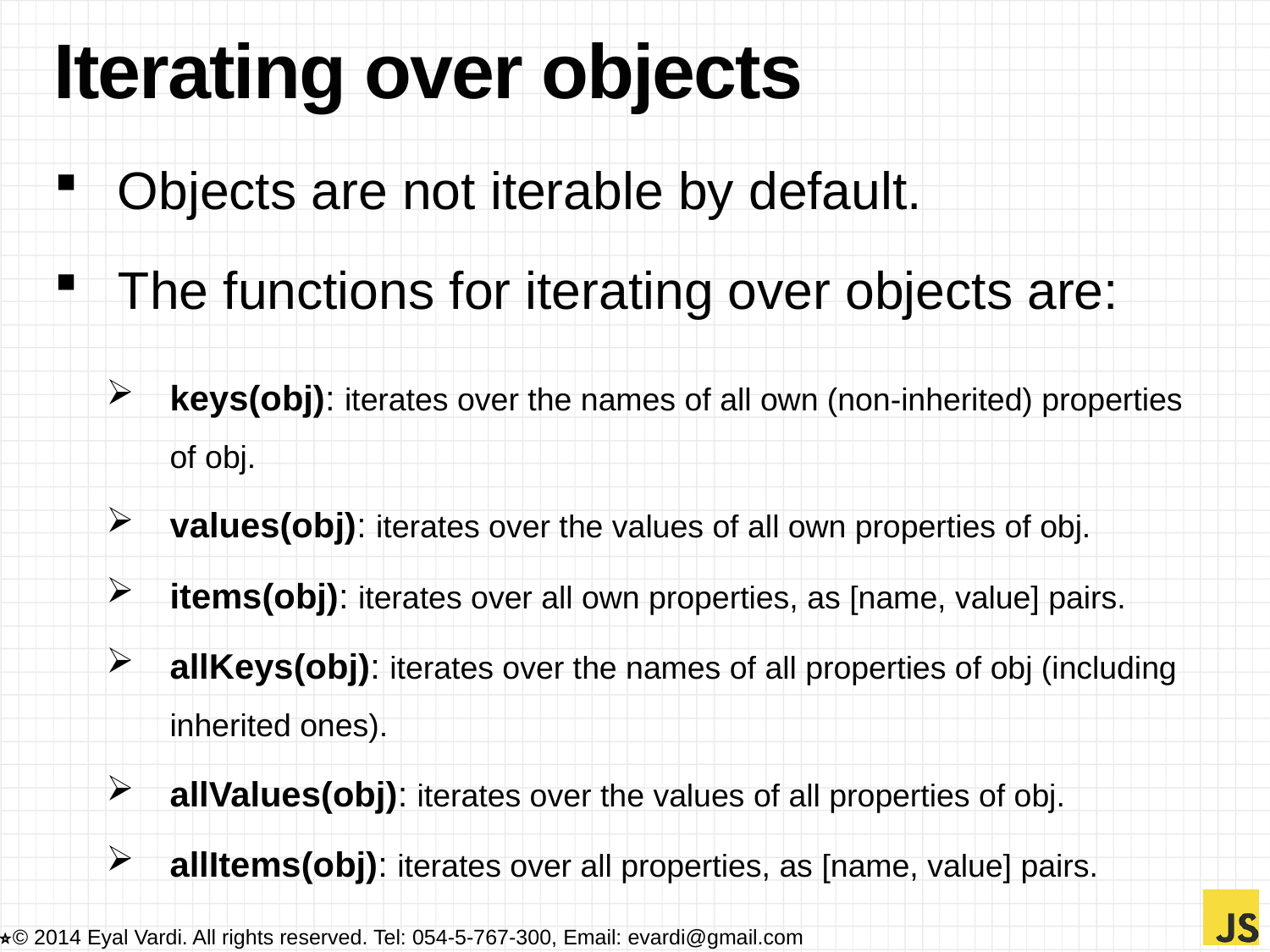

# Iterating over objects
Objects are not iterable by default.

The functions for iterating over objects are:
keys(obj): iterates over the names of all own (non-inherited) properties of obj.
values(obj): iterates over the values of all own properties of obj.
items(obj): iterates over all own properties, as [name, value] pairs.
allKeys(obj): iterates over the names of all properties of obj (including inherited ones).
allValues(obj): iterates over the values of all properties of obj.
allItems(obj): iterates over all properties, as [name, value] pairs.